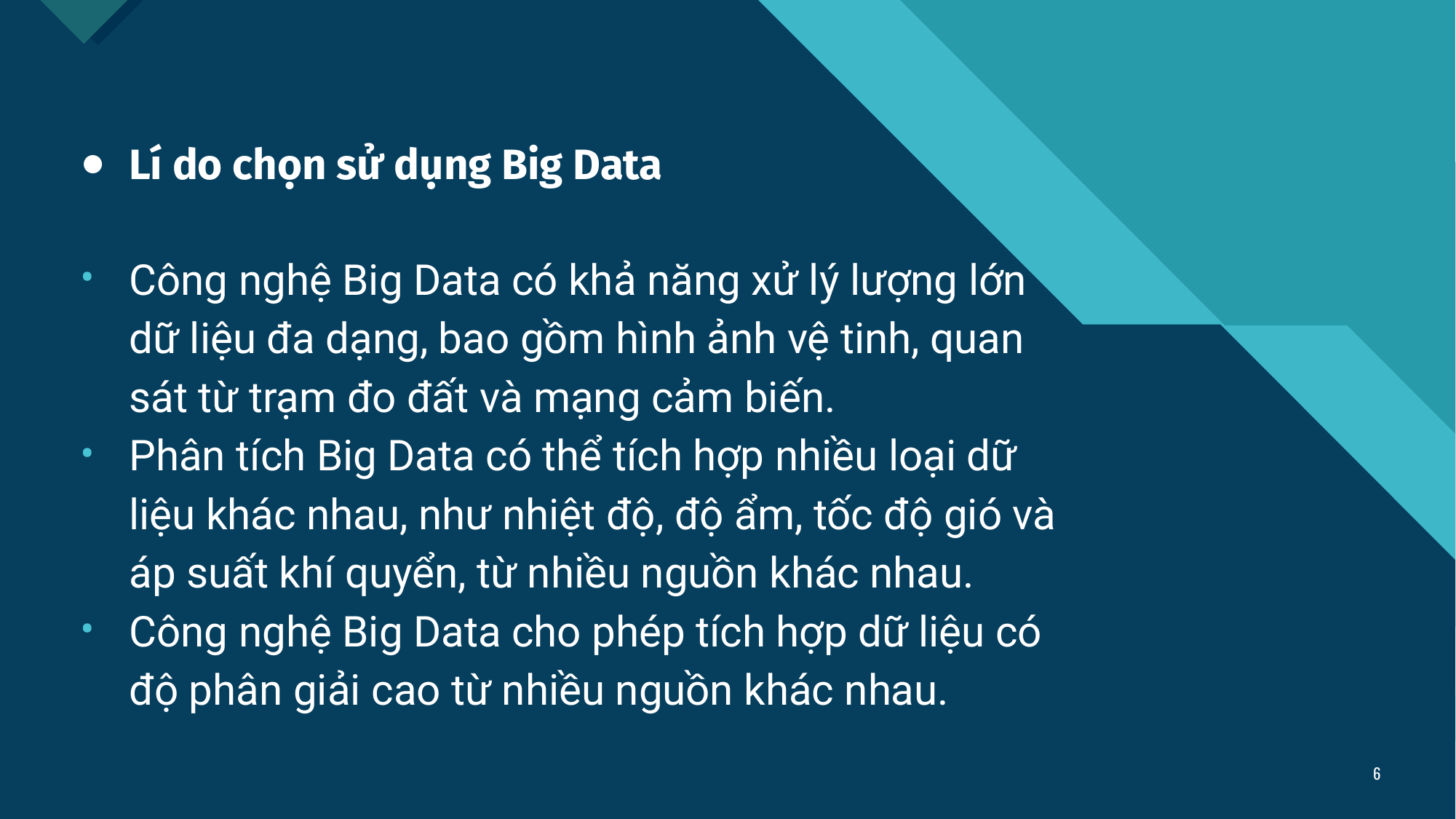

# Lí do chọn sử dụng Big Data
Công nghệ Big Data có khả năng xử lý lượng lớn dữ liệu đa dạng, bao gồm hình ảnh vệ tinh, quan sát từ trạm đo đất và mạng cảm biến.
Phân tích Big Data có thể tích hợp nhiều loại dữ liệu khác nhau, như nhiệt độ, độ ẩm, tốc độ gió và áp suất khí quyển, từ nhiều nguồn khác nhau.
Công nghệ Big Data cho phép tích hợp dữ liệu có độ phân giải cao từ nhiều nguồn khác nhau.
6